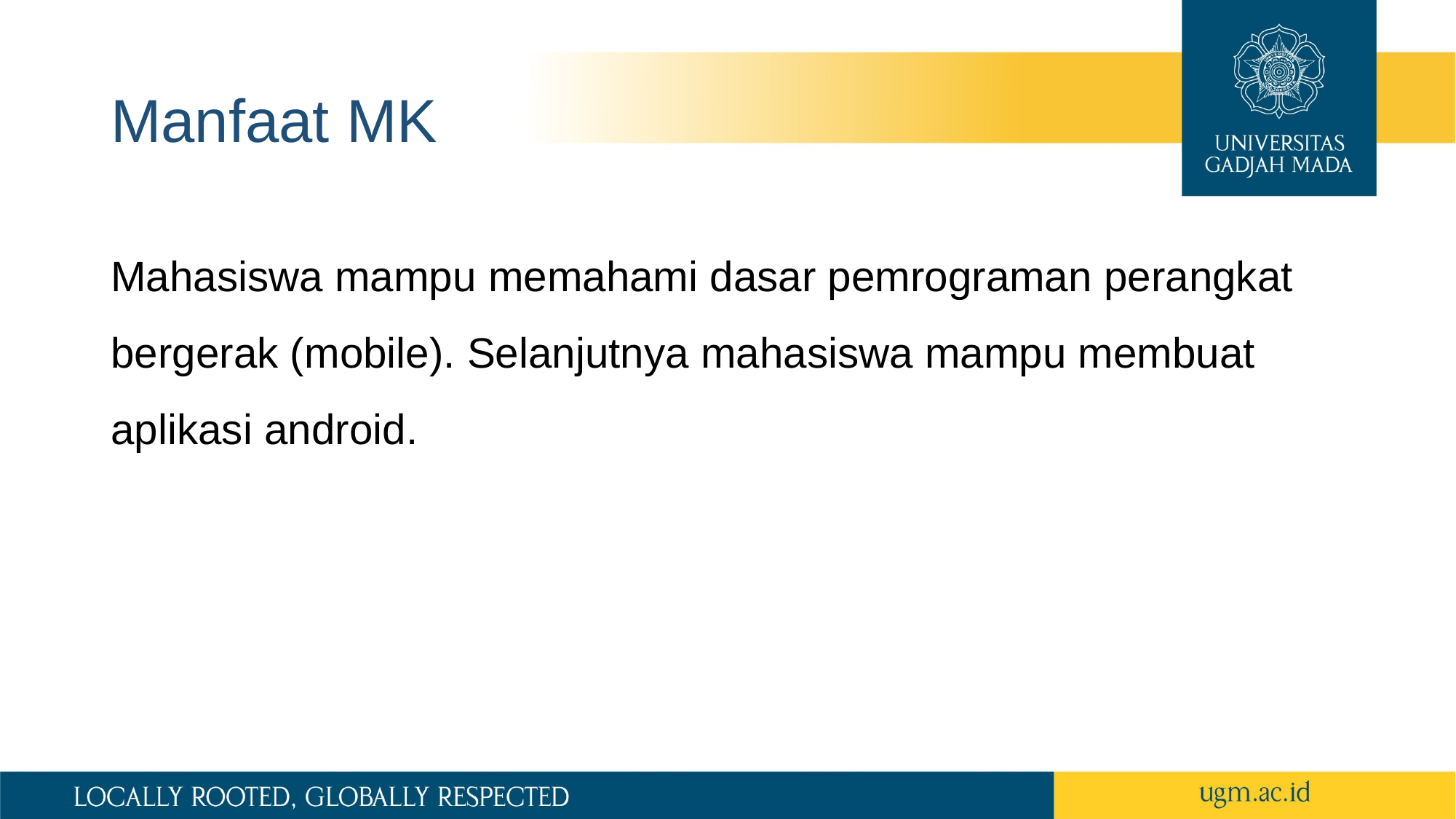

# Manfaat MK
Mahasiswa mampu memahami dasar pemrograman perangkat bergerak (mobile). Selanjutnya mahasiswa mampu membuat aplikasi android.